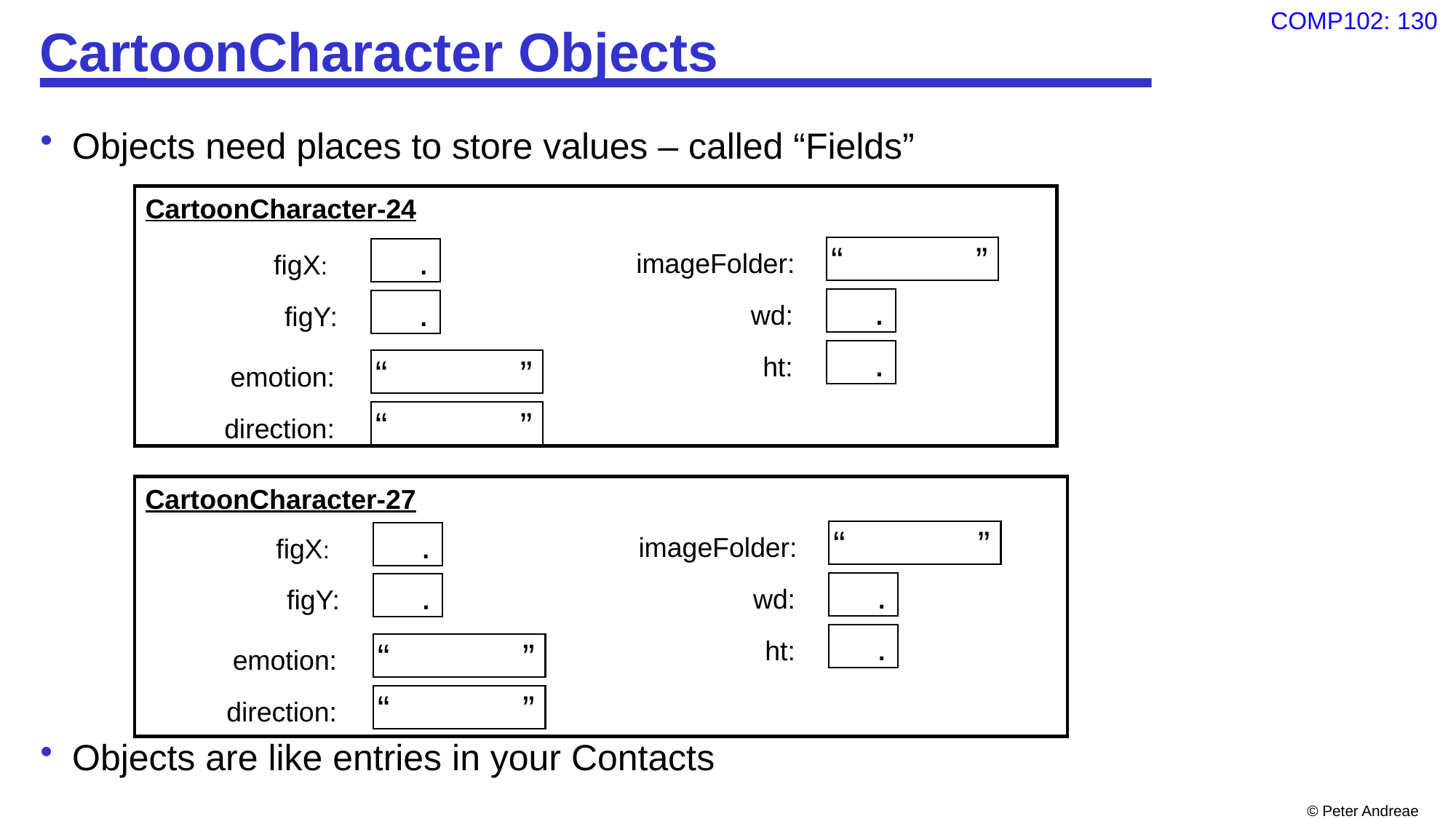

# CartoonCharacter Objects
Objects need places to store values – called “Fields”

Objects are like entries in your Contacts

CartoonCharacter-24

imageFolder:      “             ”
       figX:         .
        wd:        .
figY:        .
      ht:        .
emotion:    “             ”
direction:    “             ”
CartoonCharacter-27

imageFolder:      “             ”
       figX:         .
        wd:        .
figY:        .
      ht:        .
emotion:    “             ”
direction:    “             ”